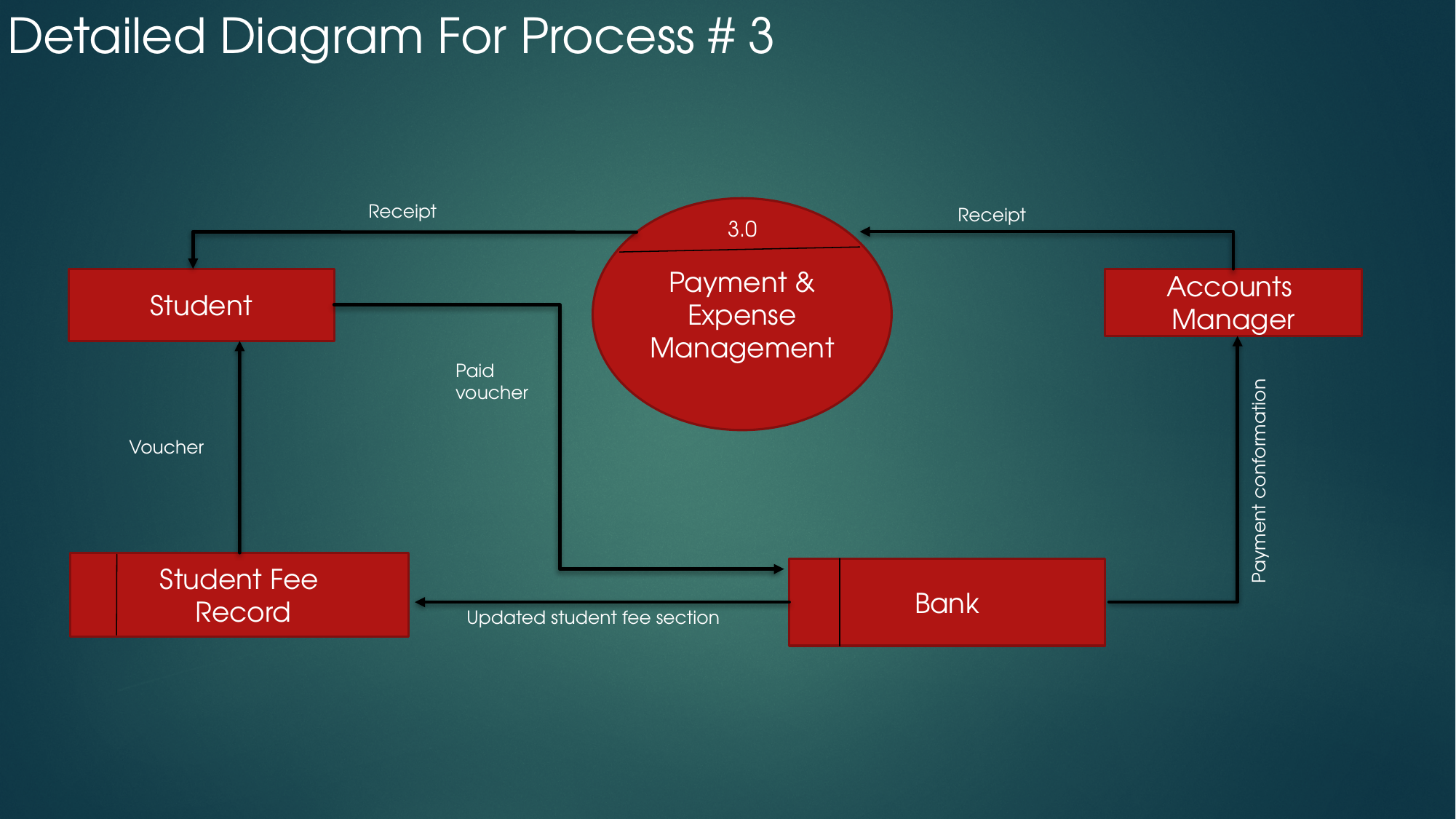

Detailed Diagram For Process # 3
Receipt
Payment & Expense Management
Receipt
3.0
Student
Accounts
Manager
Paid voucher
Voucher
Payment conformation
Student Fee
 Record
Bank
Updated student fee section